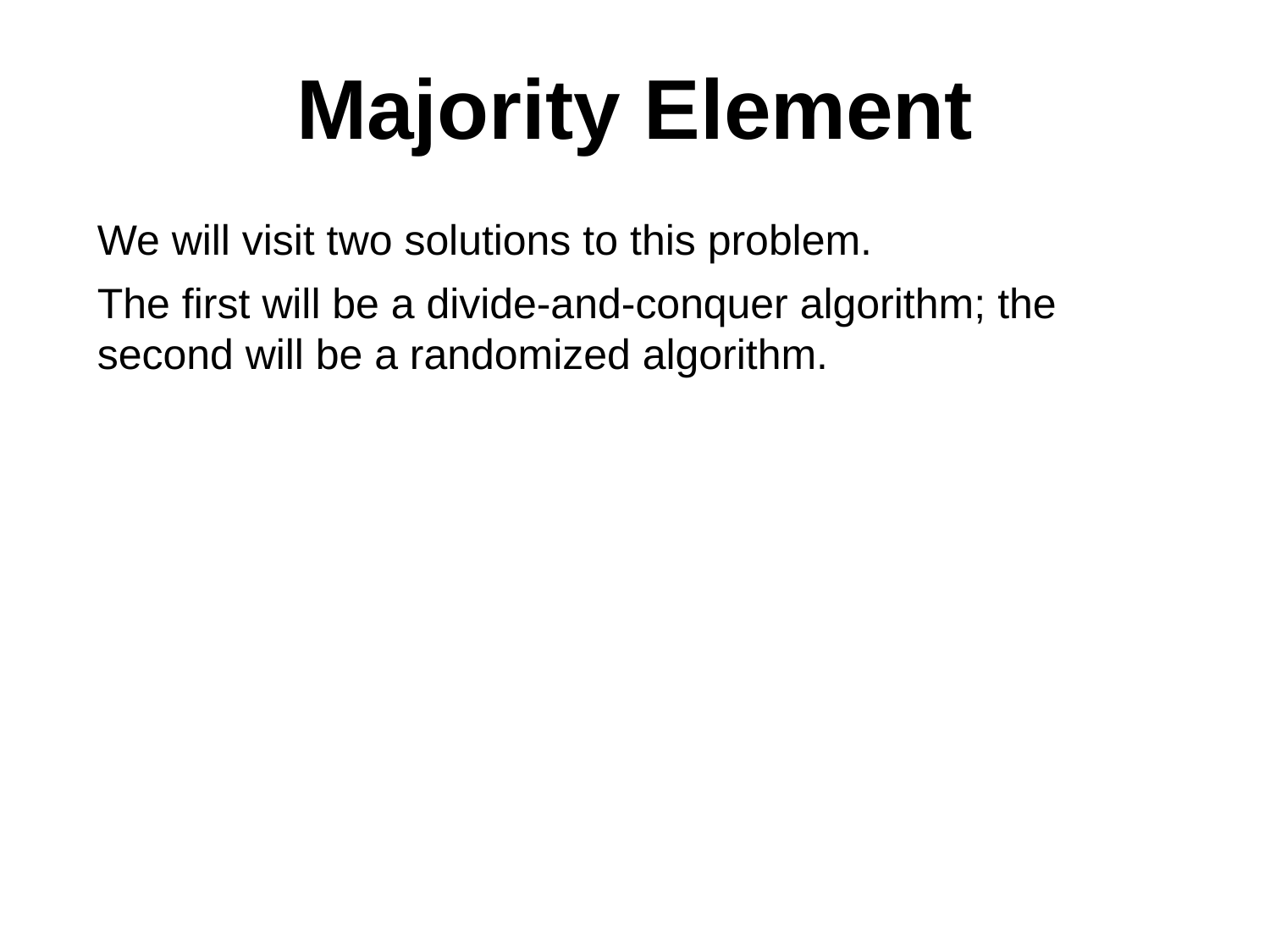

Majority Element
We will visit two solutions to this problem.

The first will be a divide-and-conquer algorithm; the second will be a randomized algorithm.